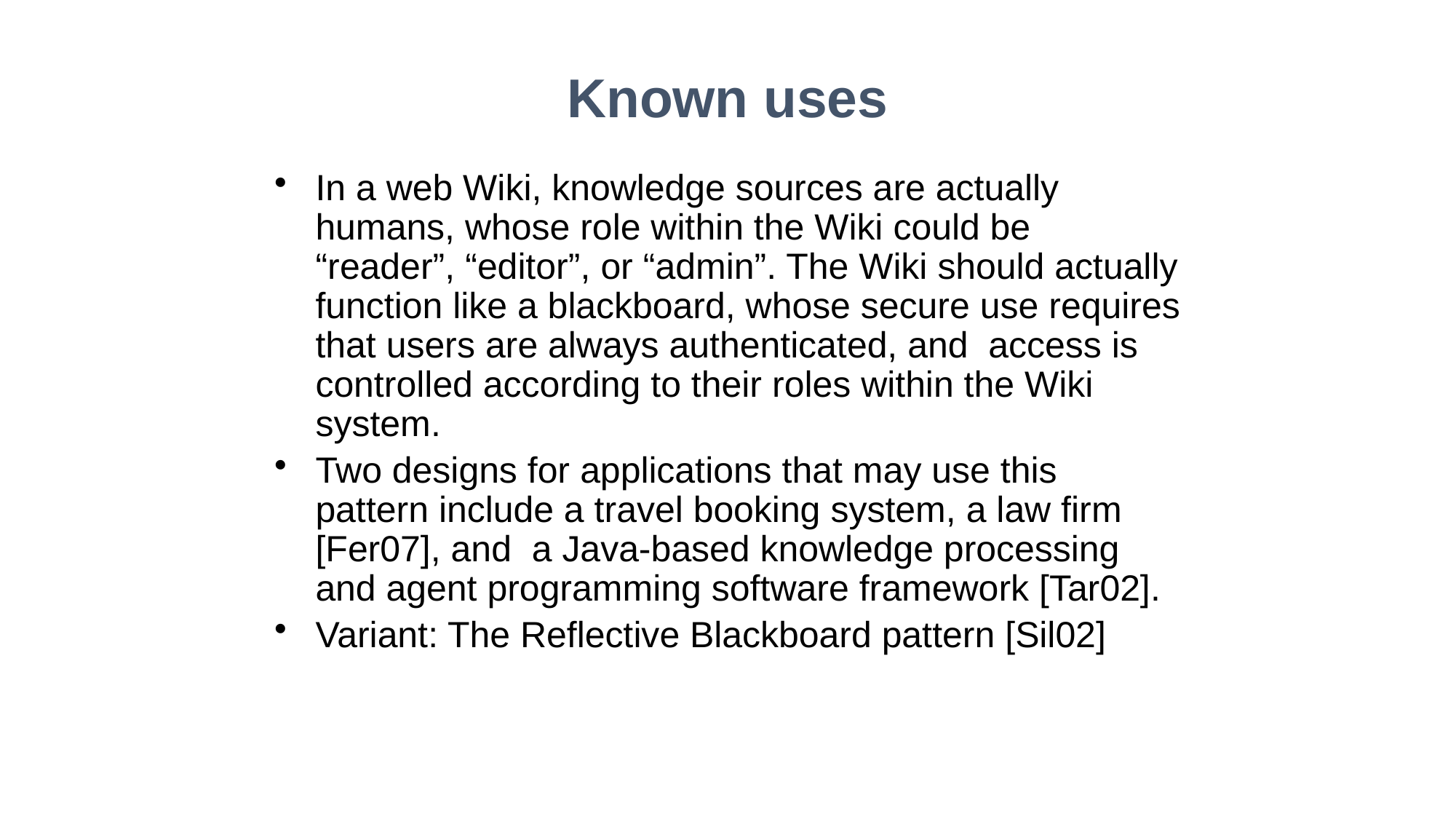

Known uses
In a web Wiki, knowledge sources are actually humans, whose role within the Wiki could be “reader”, “editor”, or “admin”. The Wiki should actually function like a blackboard, whose secure use requires that users are always authenticated, and  access is controlled according to their roles within the Wiki system.
Two designs for applications that may use this pattern include a travel booking system, a law firm [Fer07], and  a Java-based knowledge processing and agent programming software framework [Tar02].
Variant: The Reflective Blackboard pattern [Sil02]